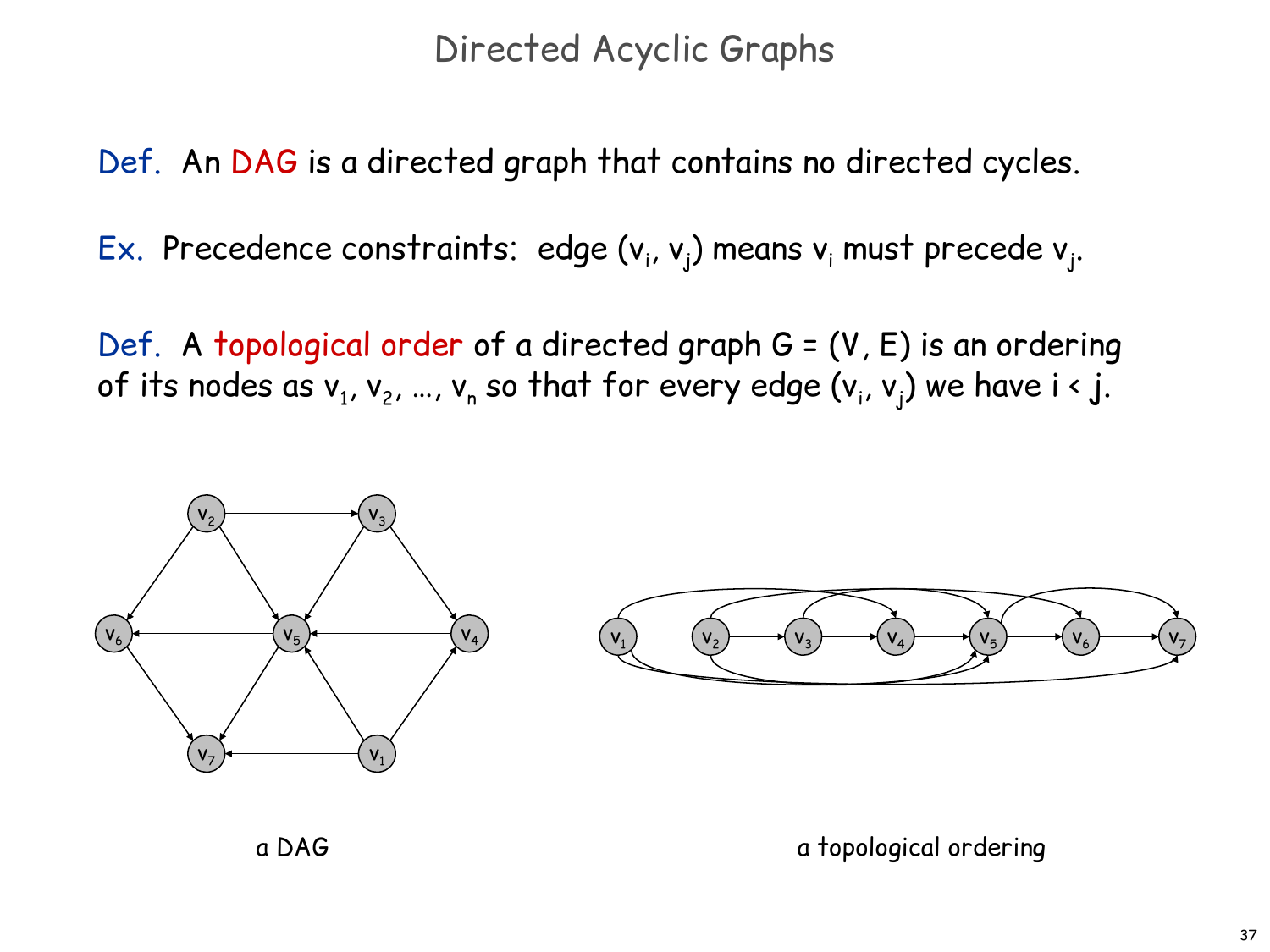

# Directed Acyclic Graphs
Def.  An DAG is a directed graph that contains no directed cycles.

Ex.  Precedence constraints:  edge (vi, vj) means vi must precede vj.

Def.  A topological order of a directed graph G = (V, E) is an ordering of its nodes as v1, v2, …, vn so that for every edge (vi, vj) we have i < j.
v2
v3
v6
v5
v4
v1
v2
v3
v4
v5
v6
v7
v7
v1
a DAG
a topological ordering
37